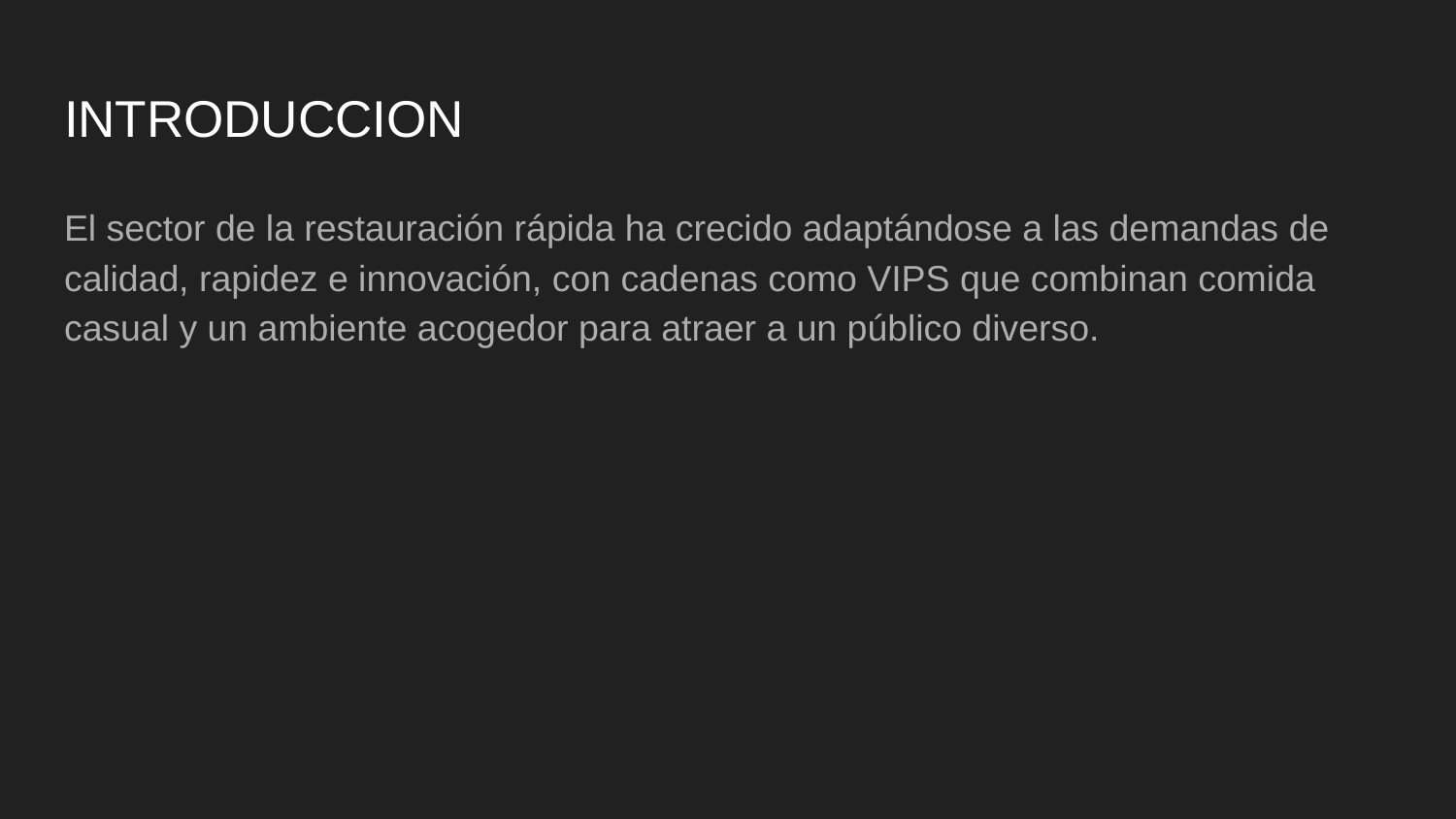

# INTRODUCCION
El sector de la restauración rápida ha crecido adaptándose a las demandas de calidad, rapidez e innovación, con cadenas como VIPS que combinan comida casual y un ambiente acogedor para atraer a un público diverso.